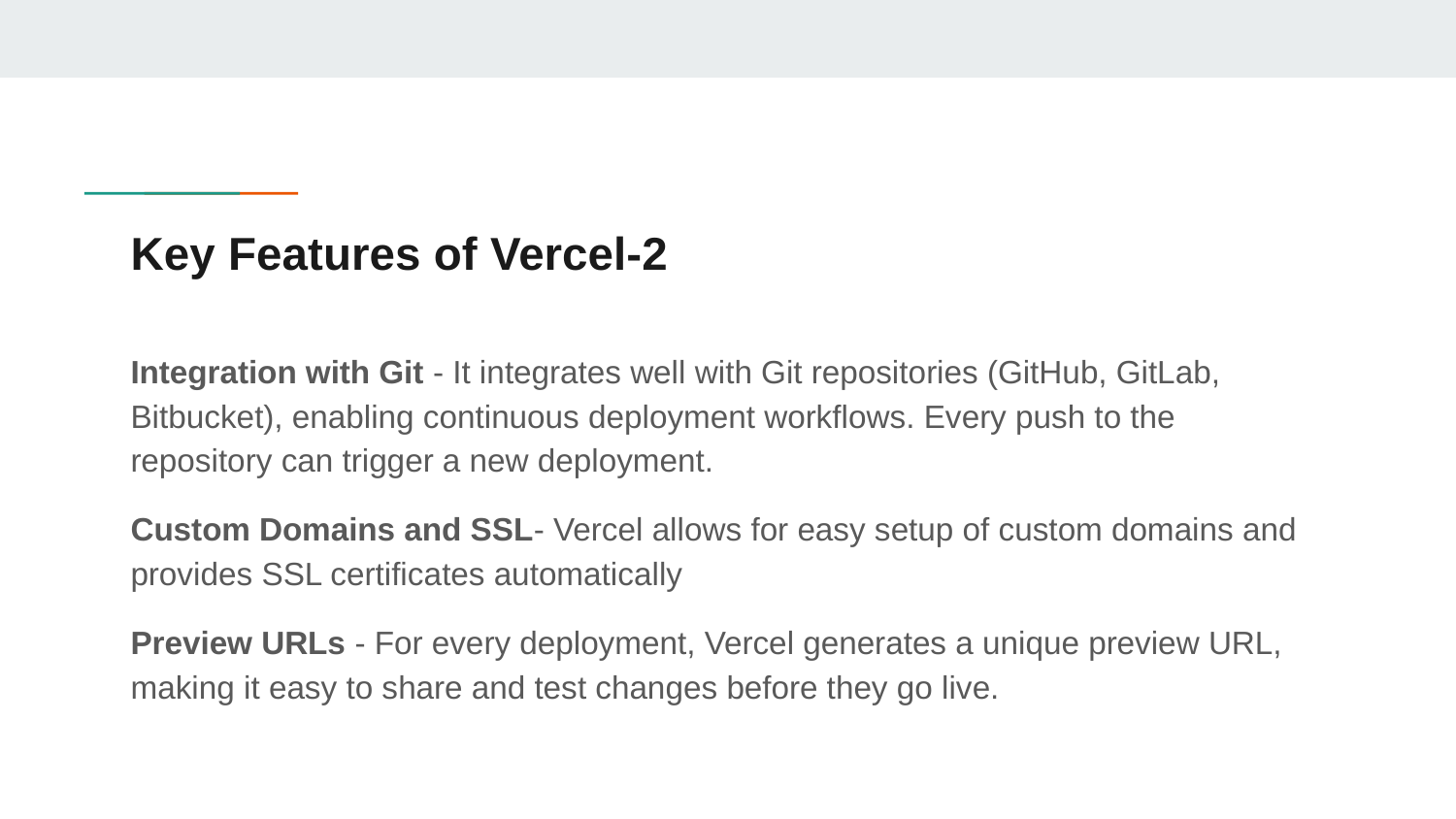

# Key Features of Vercel-2
Integration with Git - It integrates well with Git repositories (GitHub, GitLab, Bitbucket), enabling continuous deployment workflows. Every push to the repository can trigger a new deployment.
Custom Domains and SSL- Vercel allows for easy setup of custom domains and provides SSL certificates automatically
Preview URLs - For every deployment, Vercel generates a unique preview URL, making it easy to share and test changes before they go live.